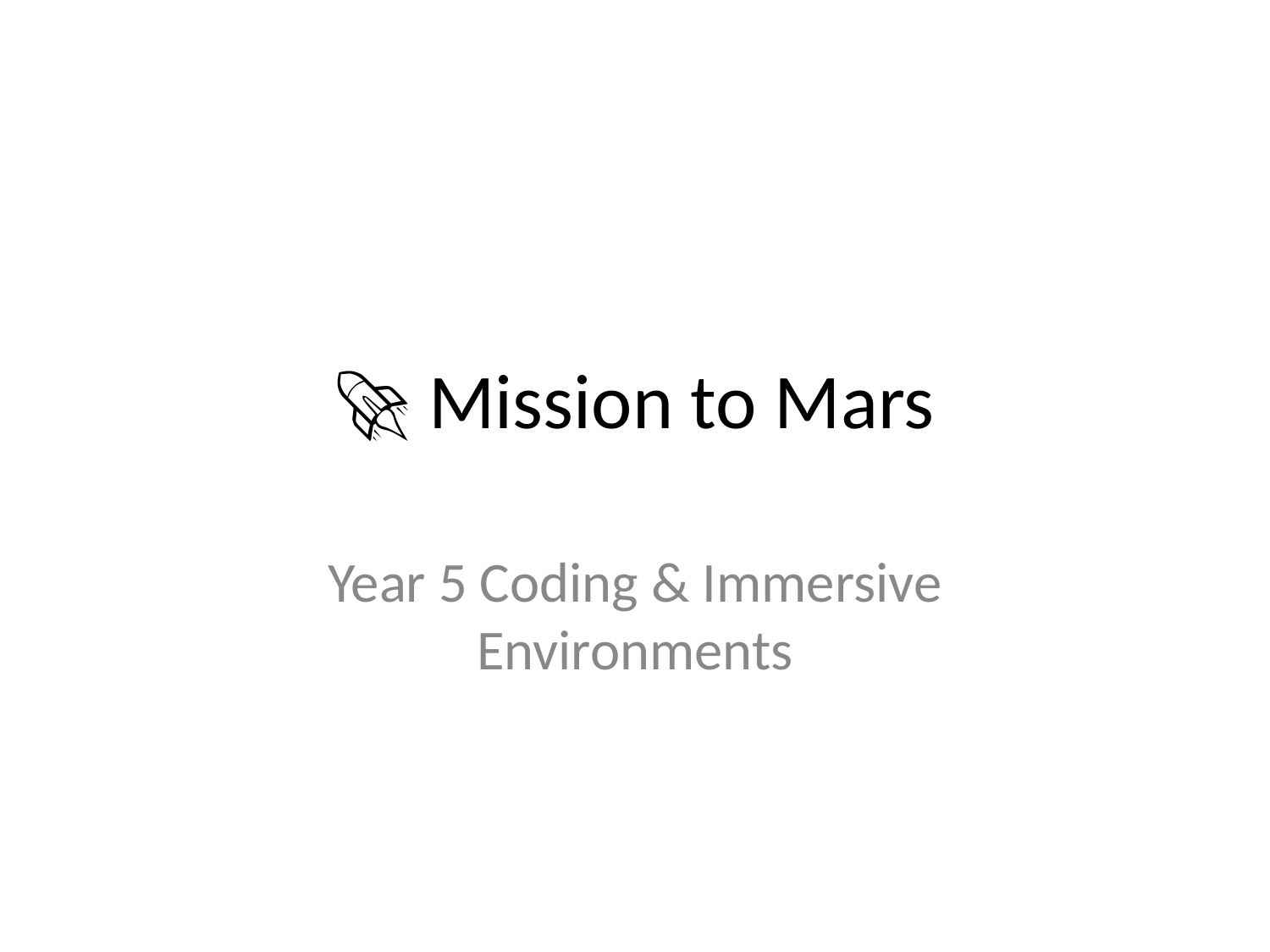

# 🚀 Mission to Mars
Year 5 Coding & Immersive Environments